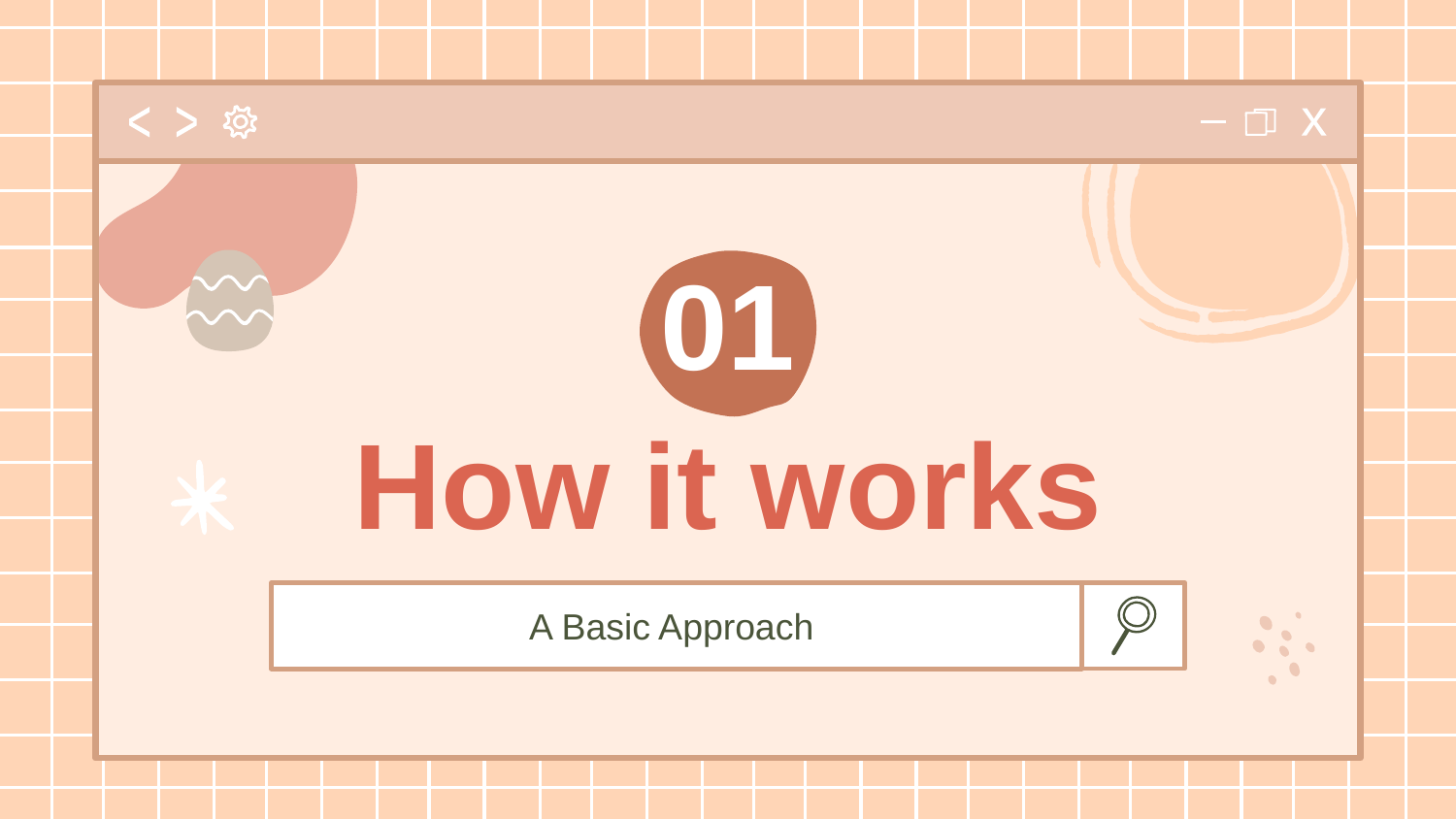

01
# How it works

A Basic Approach